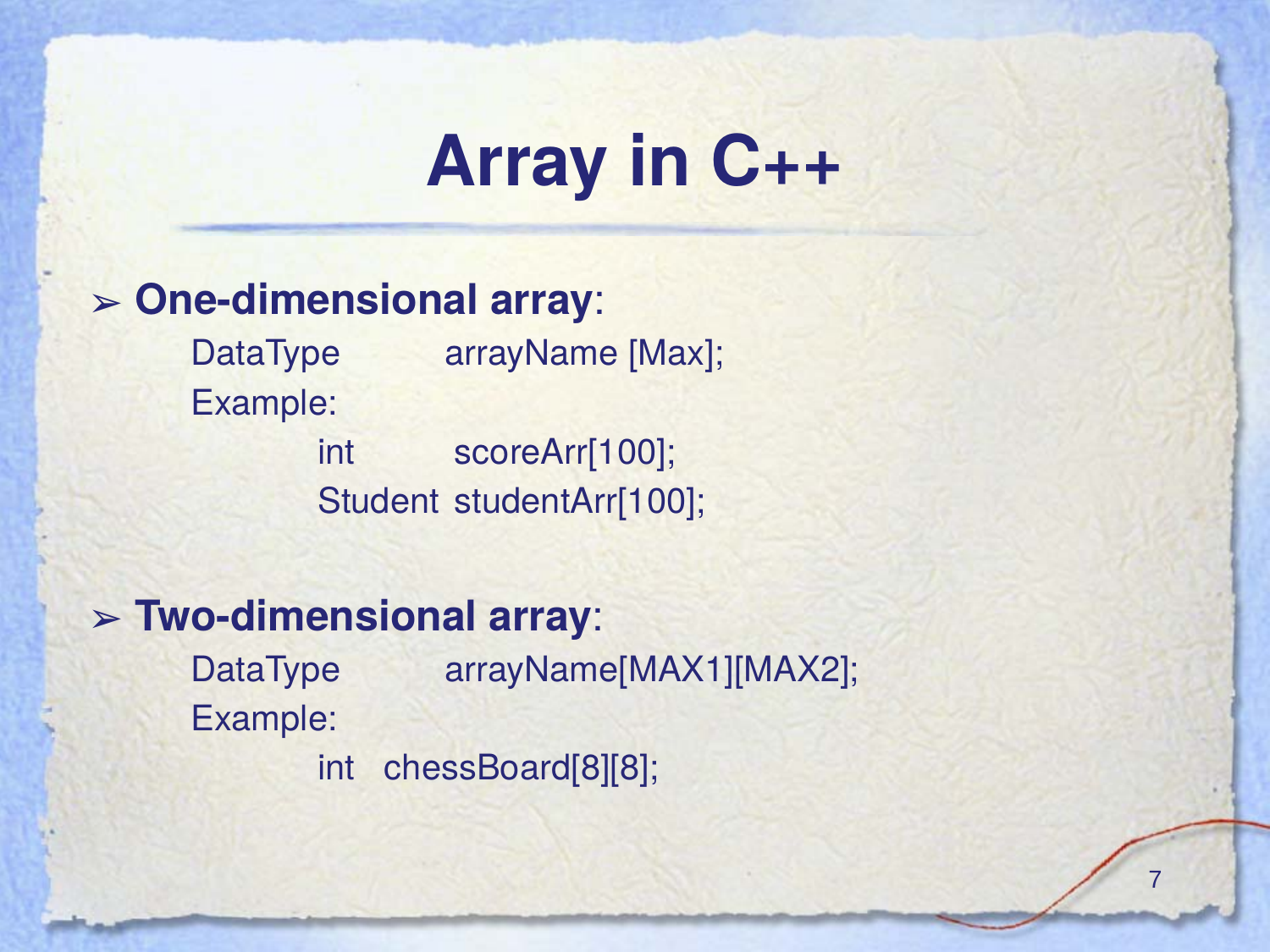

# Array in C++
One-dimensional array:
	DataType 	arrayName [Max];
	Example:
		int	 scoreArr[100];
		Student	 studentArr[100];

Two-dimensional array:
	DataType 	arrayName[MAX1][MAX2];
	Example:
		int   chessBoard[8][8];

7